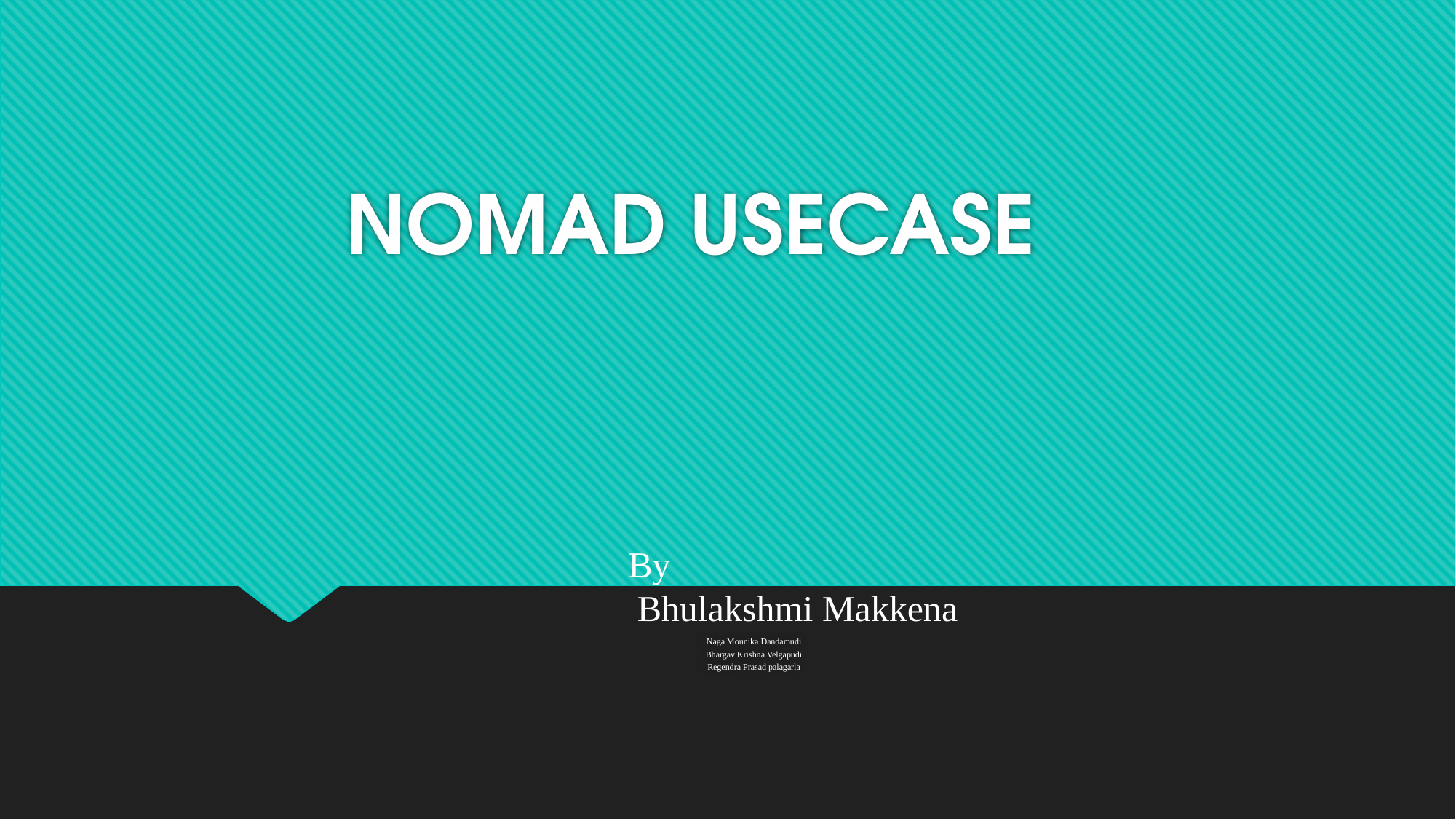

# NOMAD USECASE
By
 Bhulakshmi Makkena
Naga Mounika Dandamudi
Bhargav Krishna Velgapudi
Regendra Prasad palagarla